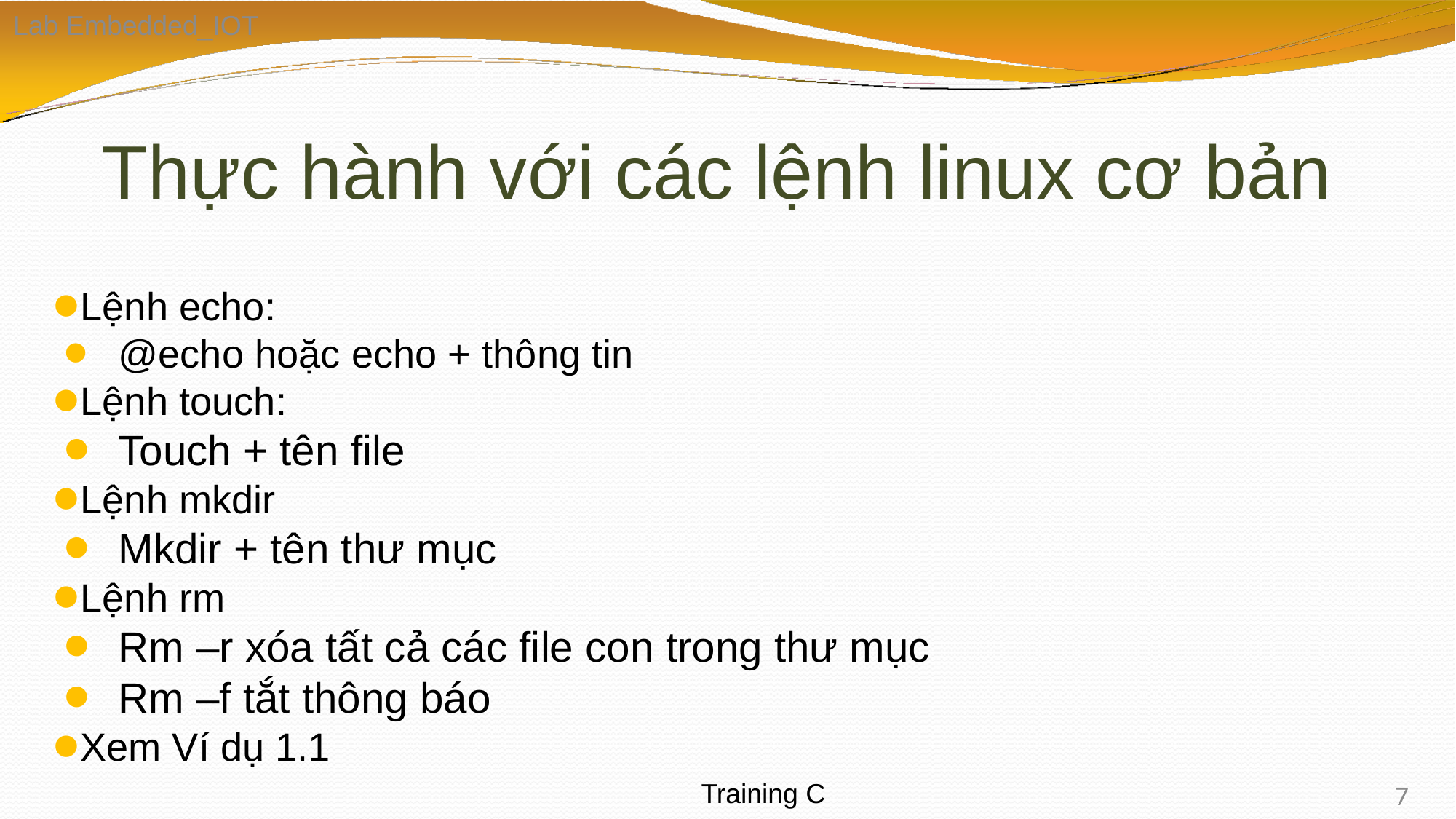

Lab Embedded_IOT
# Thực hành với các lệnh linux cơ bản

Lệnh echo:
@echo hoặc echo + thông tin
Lệnh touch:
Touch + tên file
Lệnh mkdir
Mkdir + tên thư mục
Lệnh rm
Rm –r xóa tất cả các file con trong thư mục
Rm –f tắt thông báo
Xem Ví dụ 1.1

7